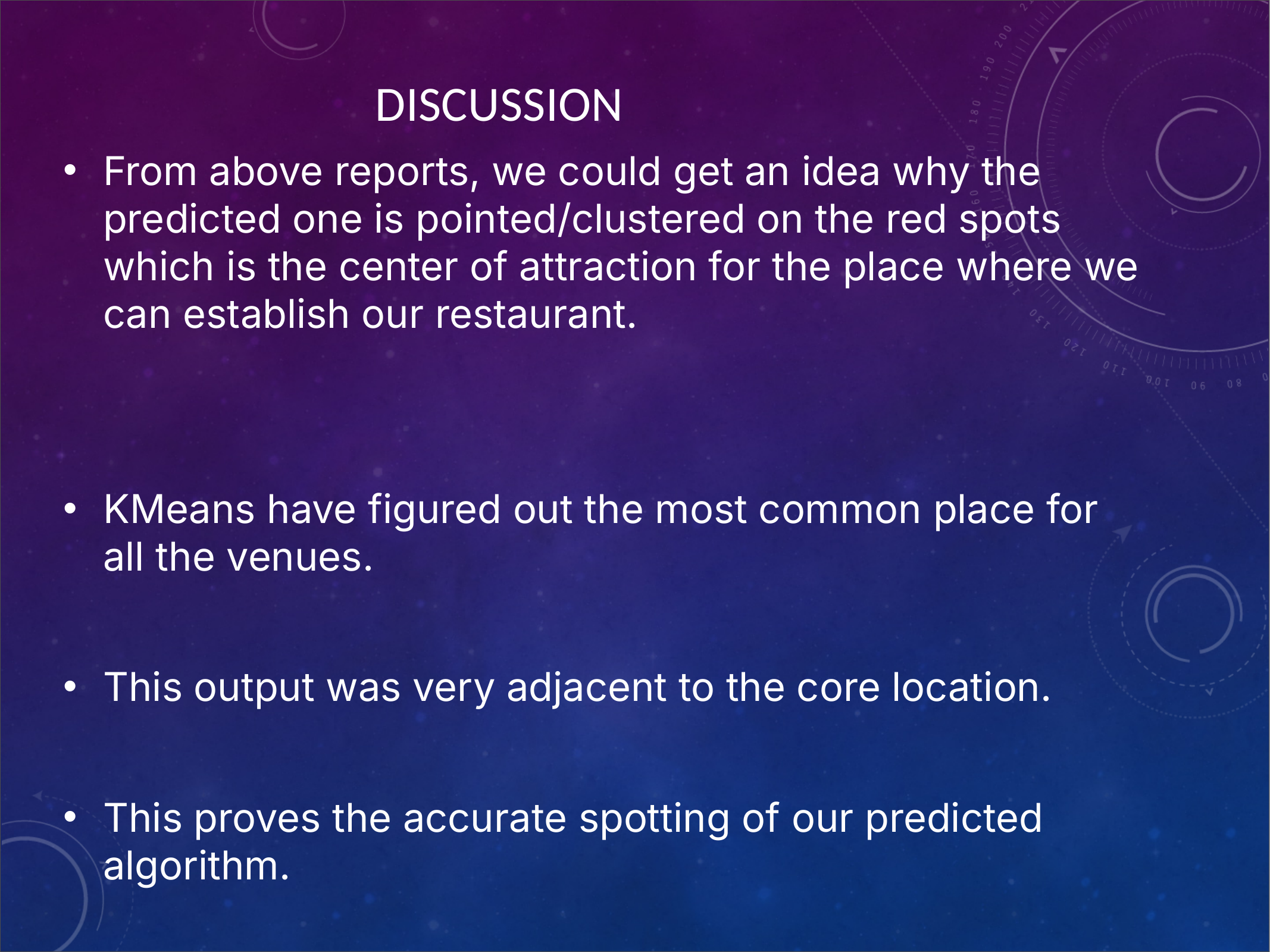

# Discussion
From above reports, we could get an idea why the predicted one is pointed/clustered on the red spots which is the center of attraction for the place where we can establish our restaurant.

KMeans have figured out the most common place for all the venues.

This output was very adjacent to the core location.

This proves the accurate spotting of our predicted algorithm.